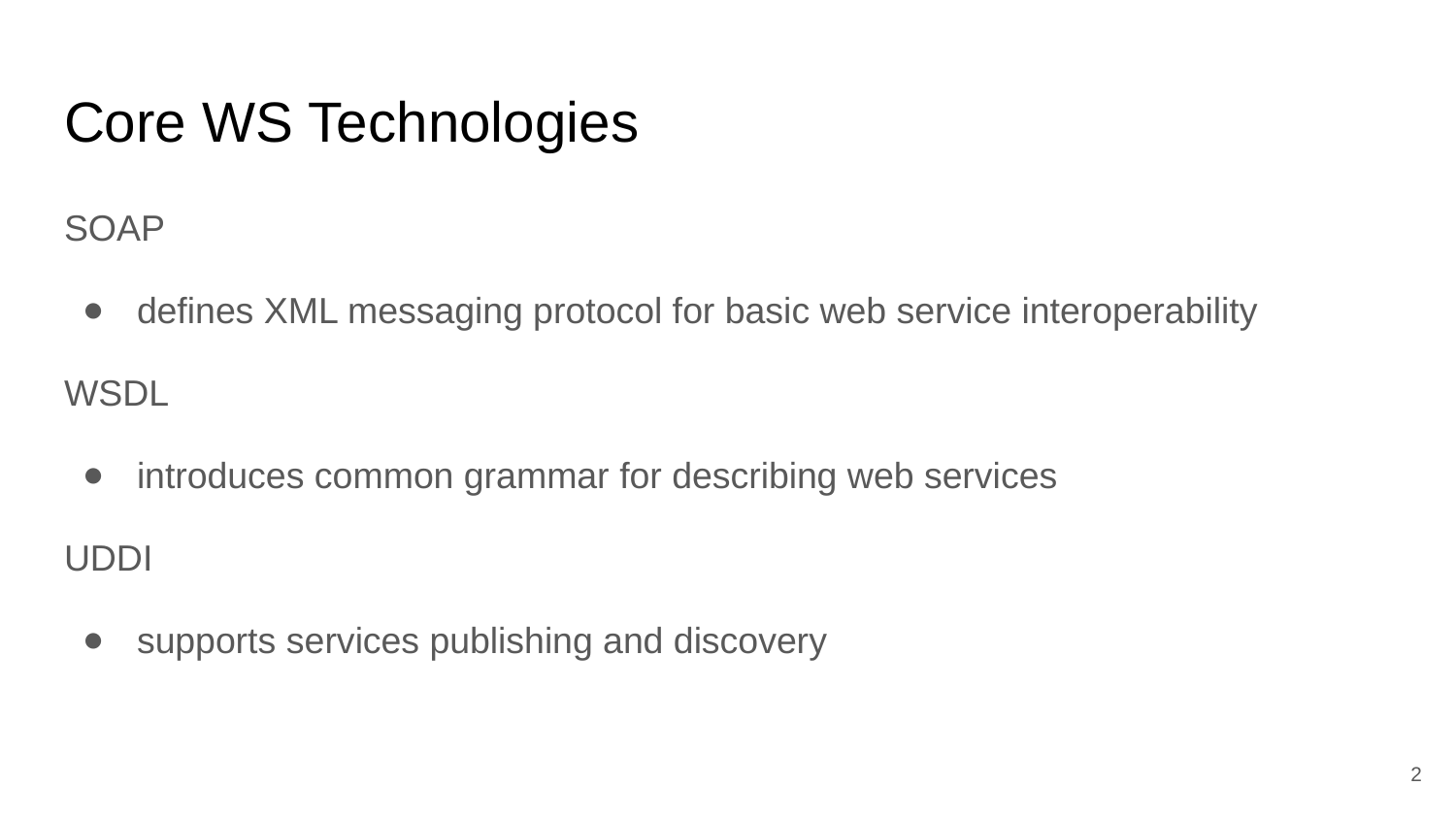

# Core WS Technologies
SOAP
defines XML messaging protocol for basic web service interoperability
WSDL
introduces common grammar for describing web services
UDDI
supports services publishing and discovery
2